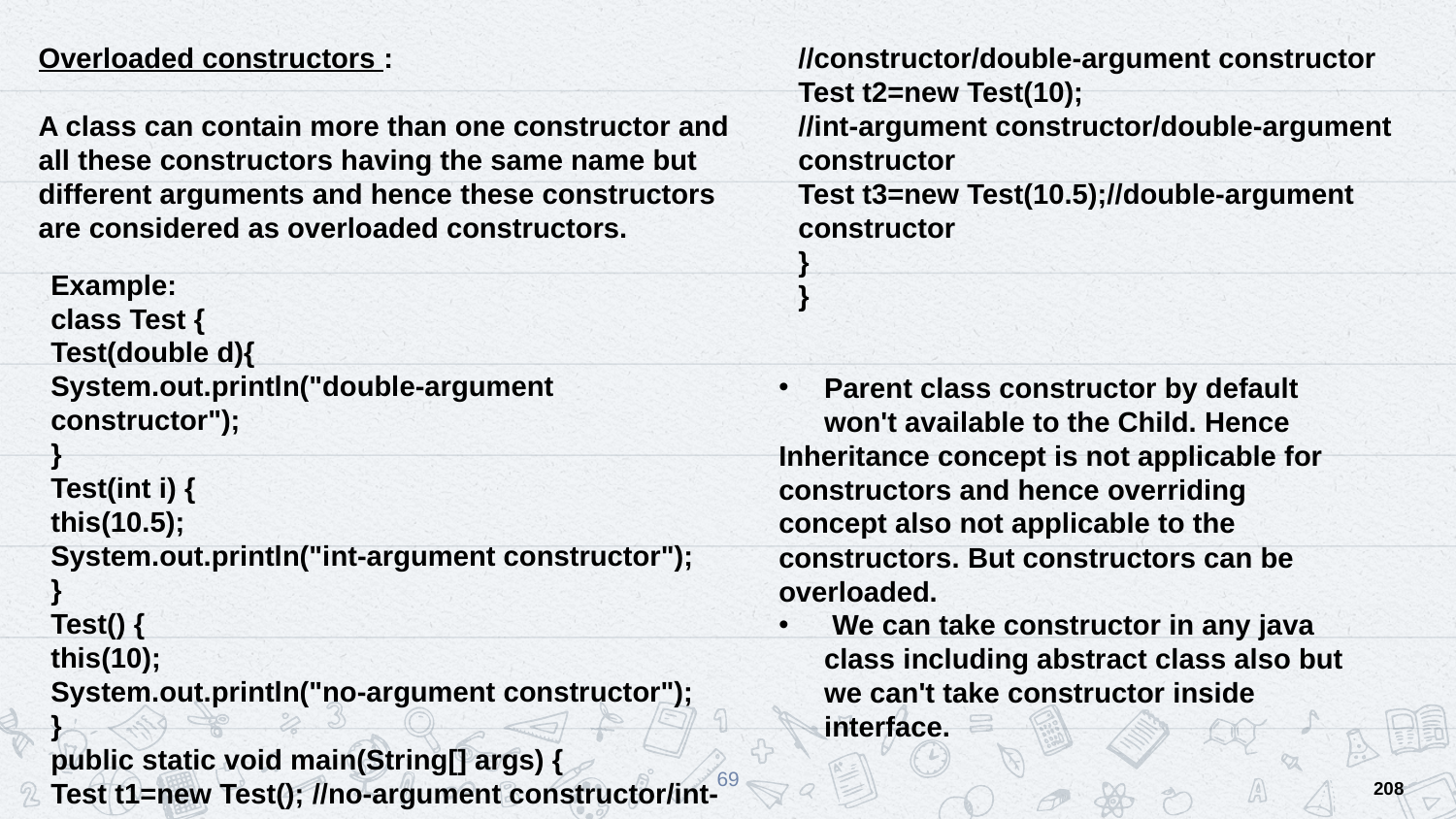

Overloaded constructors :

A class can contain more than one constructor and all these constructors having the same name but different arguments and hence these constructors are considered as overloaded constructors.
//constructor/double-argument constructor
Test t2=new Test(10);
//int-argument constructor/double-argument constructor
Test t3=new Test(10.5);//double-argument constructor
}
}
Example:
class Test {
Test(double d){
System.out.println("double-argument constructor");
}
Test(int i) {
this(10.5);
System.out.println("int-argument constructor");
}
Test() {
this(10);
System.out.println("no-argument constructor");
}
public static void main(String[] args) {
Test t1=new Test(); //no-argument constructor/int-argument
Parent class constructor by default  won't available to the Child. Hence
Inheritance concept is not applicable for constructors and hence overriding
concept also not applicable to the constructors. But constructors can be
overloaded.
 We can take constructor in any java class including abstract class also but we can't take constructor inside interface.
69
208